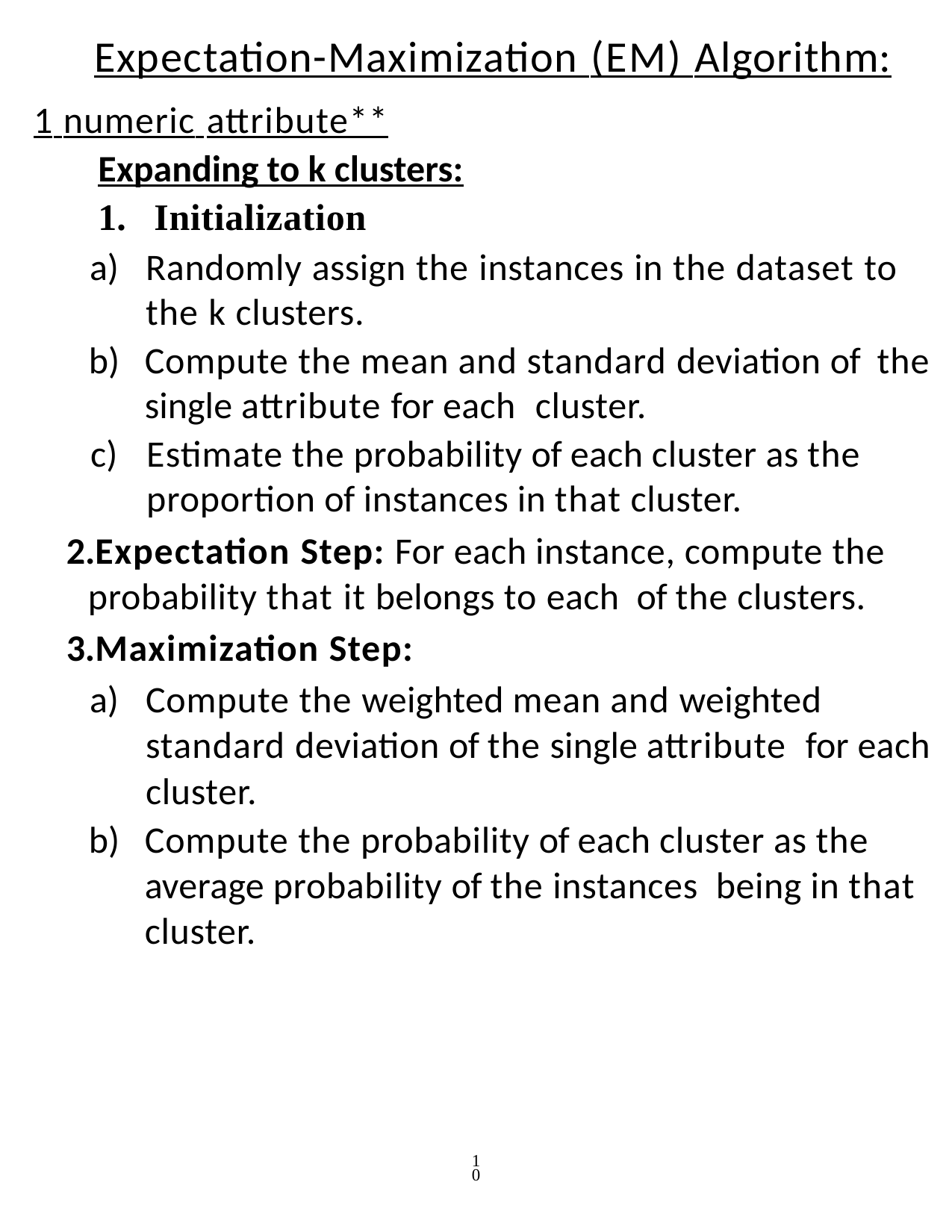

Expectation-Maximization (EM) Algorithm:
1 numeric attribute**
Expanding to k clusters:
Initialization
Randomly assign the instances in the dataset to the k clusters.
Compute the mean and standard deviation of  the single attribute for each  cluster.
Estimate the probability of each cluster as the proportion of instances in that cluster.
Expectation Step: For each instance, compute the probability that it belongs to each  of the clusters.
Maximization Step:
Compute the weighted mean and weighted standard deviation of the single attribute  for each cluster.
Compute the probability of each cluster as the average probability of the instances  being in that cluster.

10